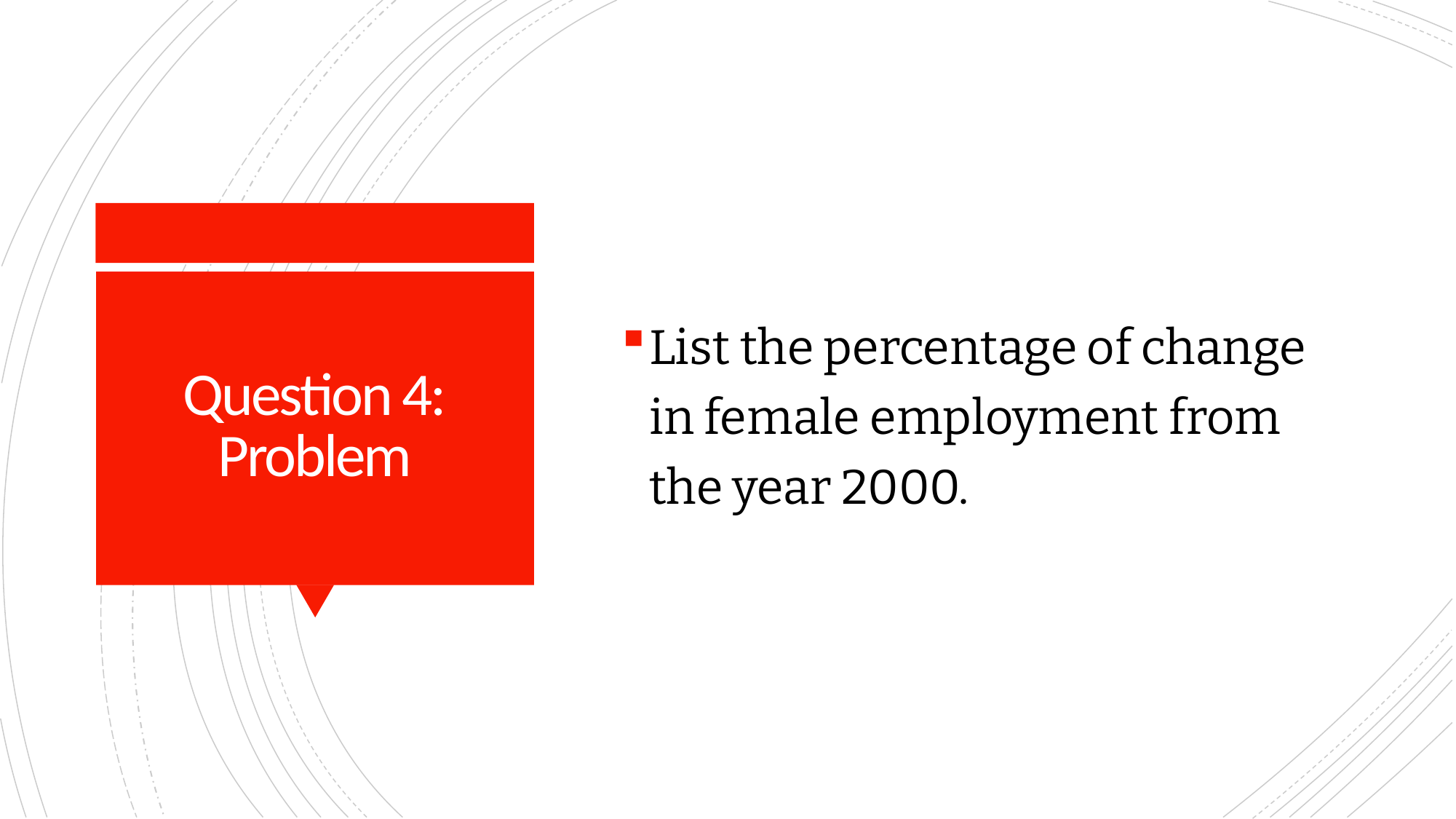

List the percentage of change in female employment from the year 2000.
# Question 4: Problem